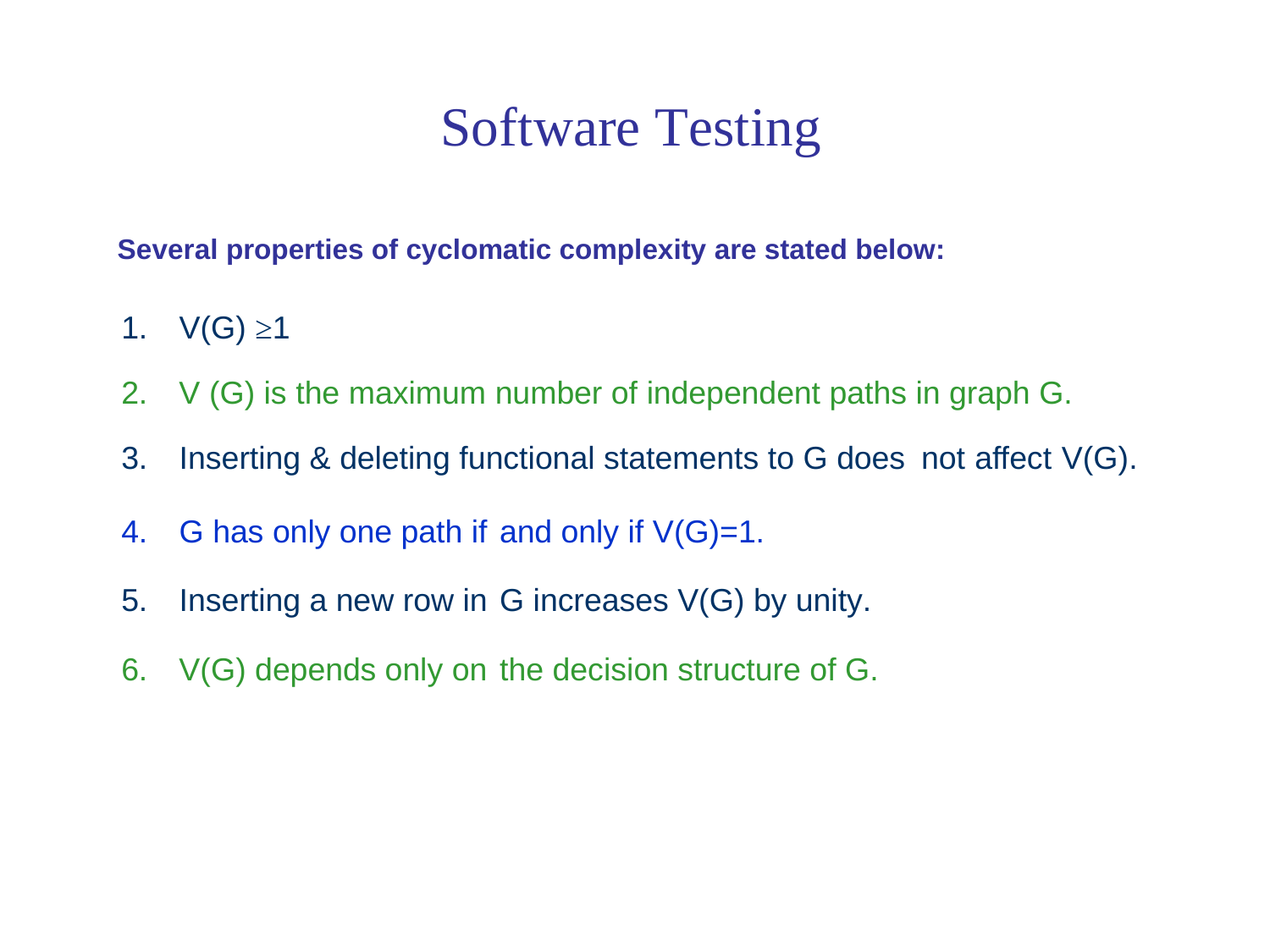

Software Testing
Several properties of cyclomatic complexity are stated below:
V(G) ≥1
1.
2.
V (G) is the maximum number of independent paths in graph G.
3.
Inserting & deleting functional statements to G does
not
affect
V(G).
4.
G has only one path if
and only if V(G)=1.
5.
Inserting a new row in
G increases V(G) by unity.
6.
V(G) depends only on
the decision structure of G.